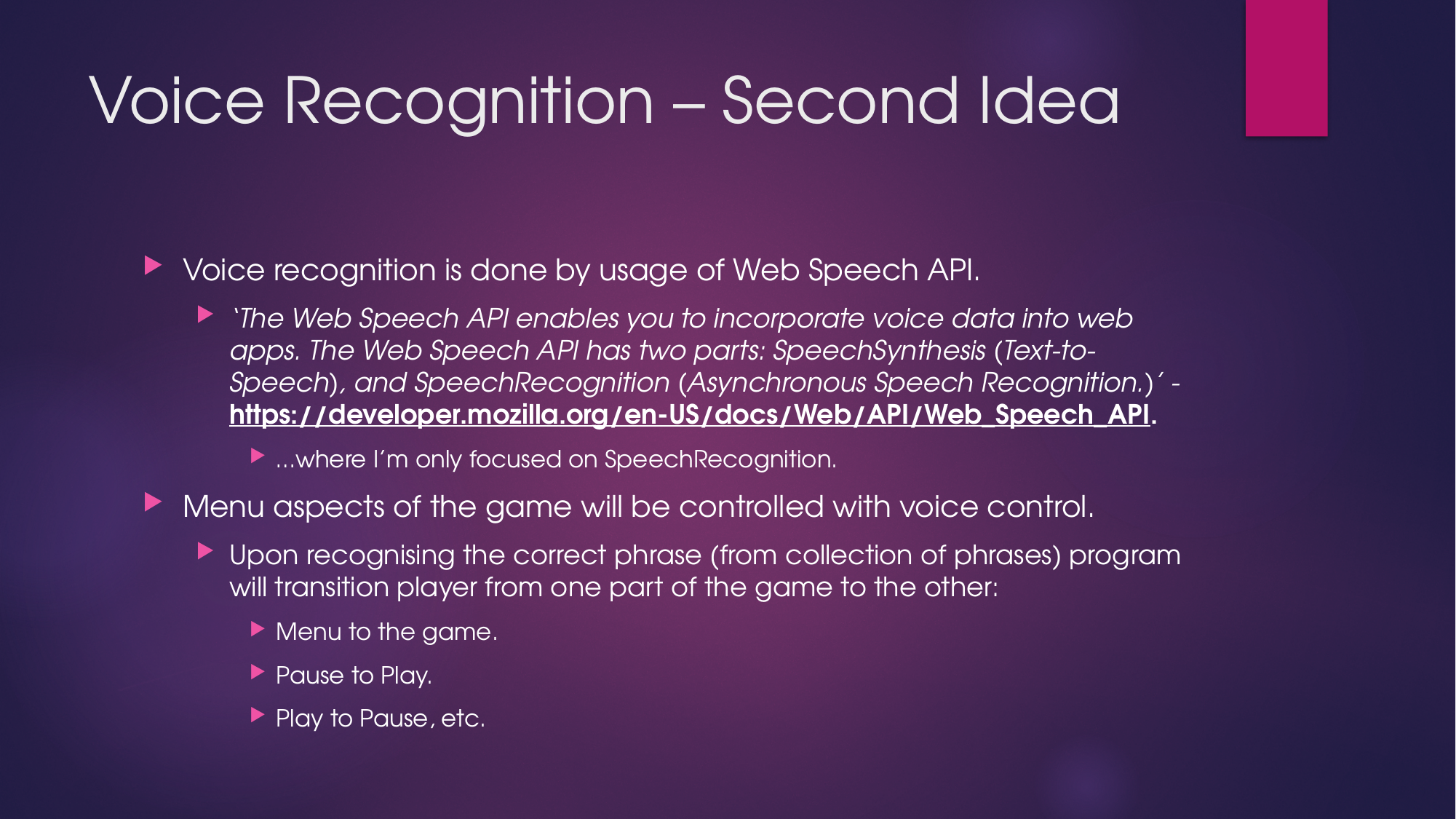

# Voice Recognition – Second Idea
Voice recognition is done by usage of Web Speech API.
‘The Web Speech API enables you to incorporate voice data into web apps. The Web Speech API has two parts: SpeechSynthesis (Text-to-Speech), and SpeechRecognition (Asynchronous Speech Recognition.)’ - https://developer.mozilla.org/en-US/docs/Web/API/Web_Speech_API.
…where I’m only focused on SpeechRecognition.
Menu aspects of the game will be controlled with voice control.
Upon recognising the correct phrase (from collection of phrases) program will transition player from one part of the game to the other:
Menu to the game.
Pause to Play.
Play to Pause, etc.